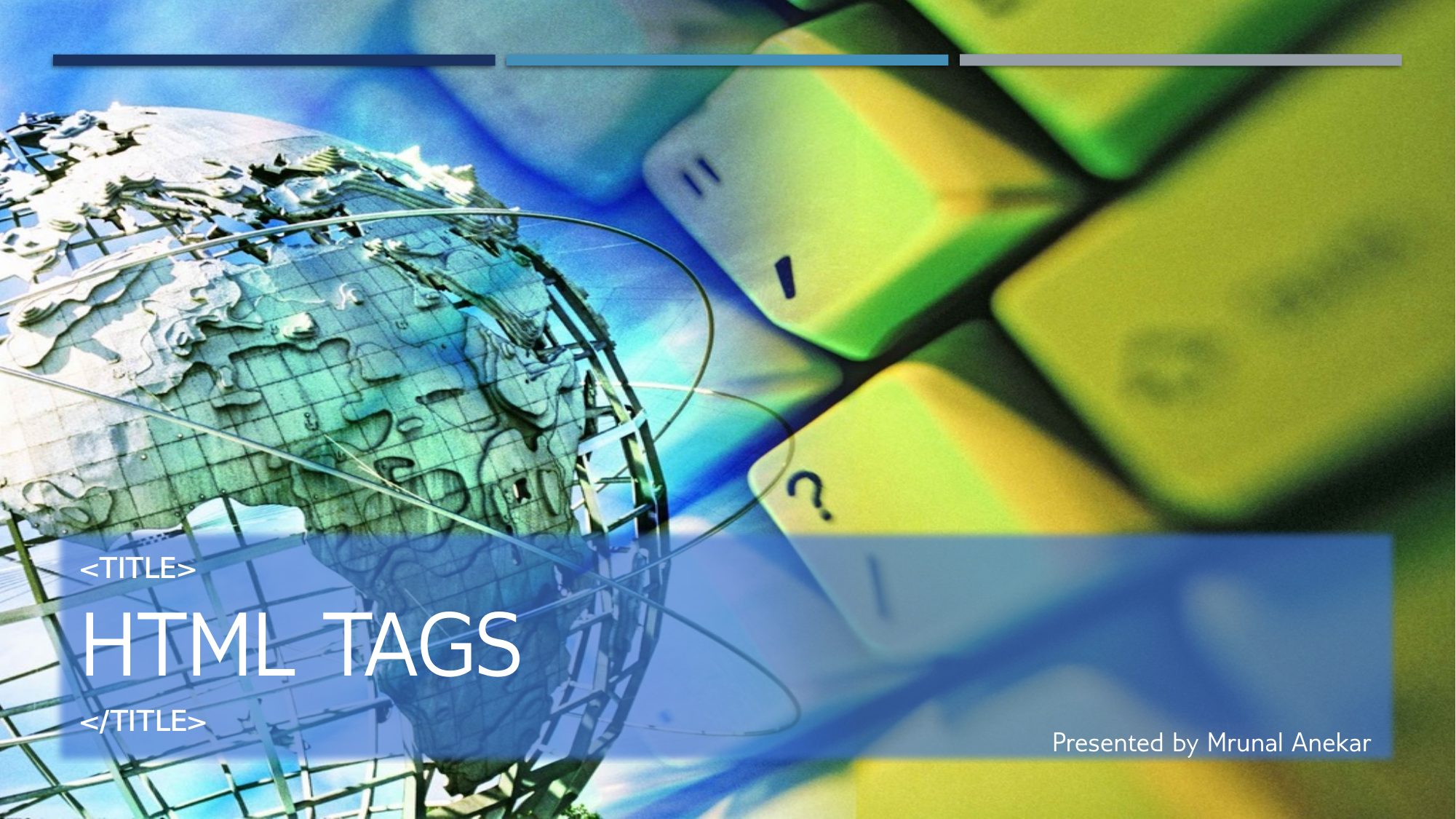

# <title> HTML tags
</title>
Presented by Mrunal Anekar